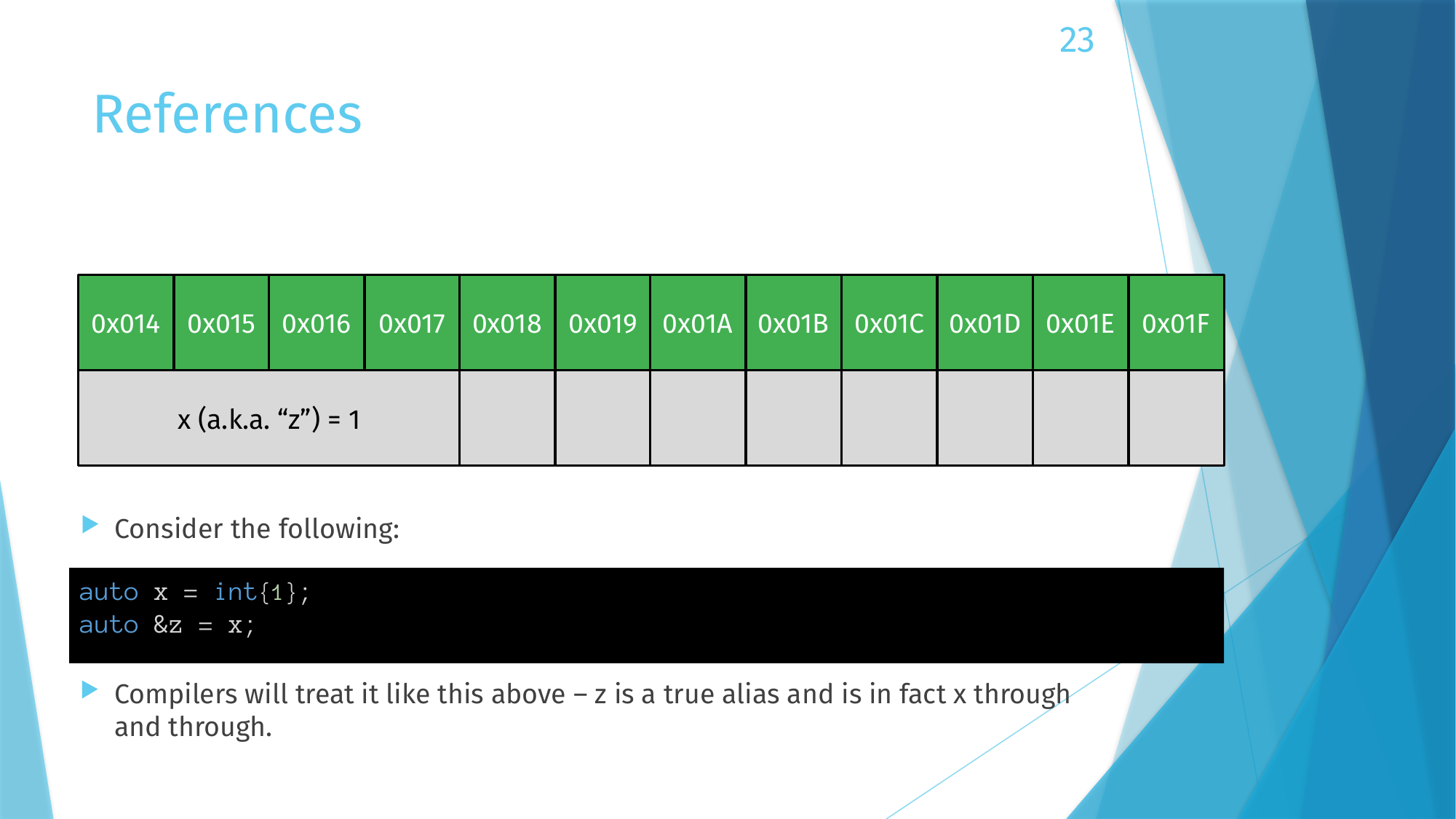

# References
0x01B
0x01C
0x01D
0x01E
0x01F
0x015
0x016
0x017
0x018
0x019
0x01A
0x014

x (a.k.a. “z”) = 1
Consider the following:
auto x = int{1};
auto &z = x;
Compilers will treat it like this above – z is a true alias and is in fact x through and through.